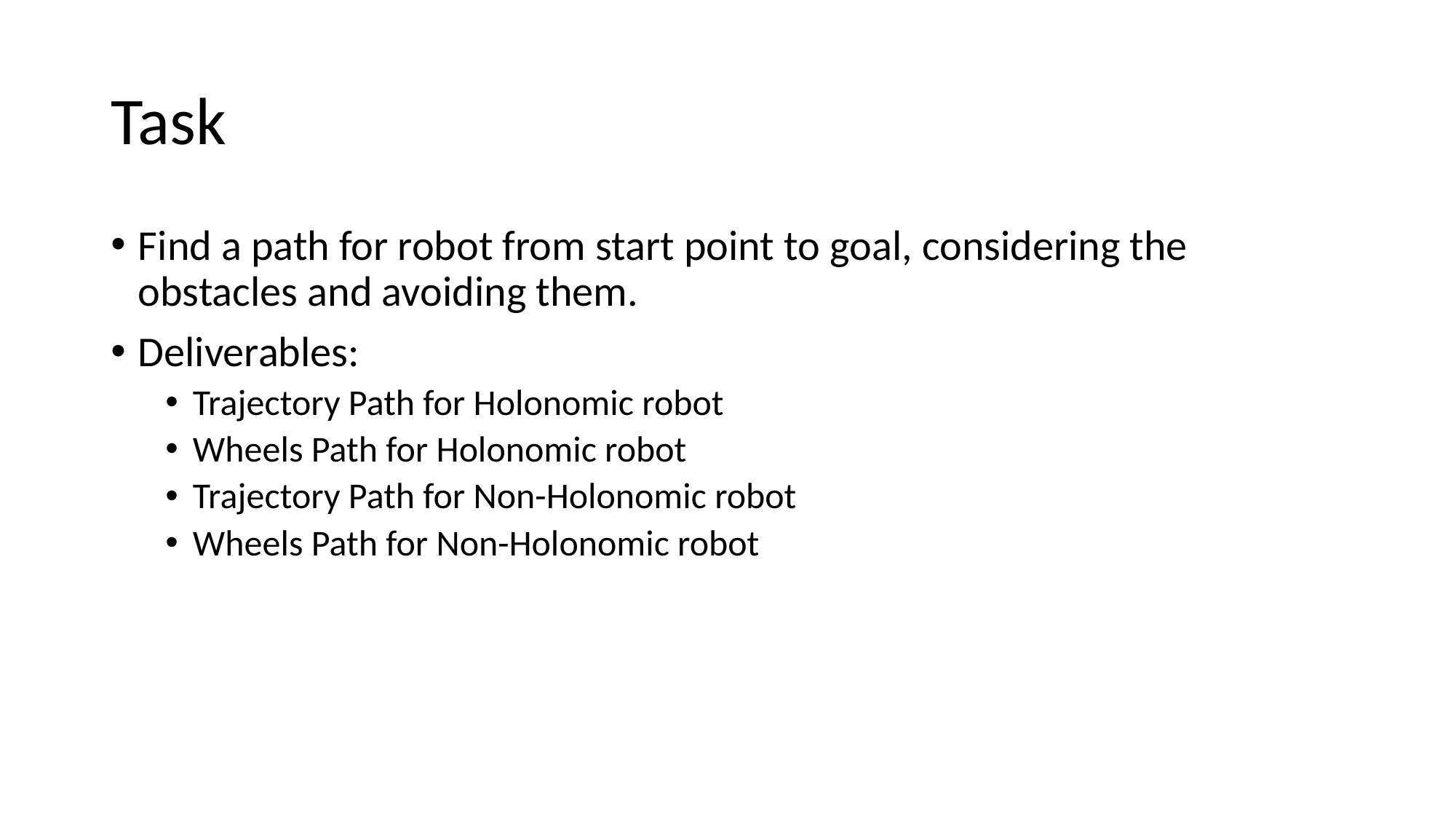

# Task
Find a path for robot from start point to goal, considering the obstacles and avoiding them.
Deliverables:
Trajectory Path for Holonomic robot
Wheels Path for Holonomic robot
Trajectory Path for Non-Holonomic robot
Wheels Path for Non-Holonomic robot